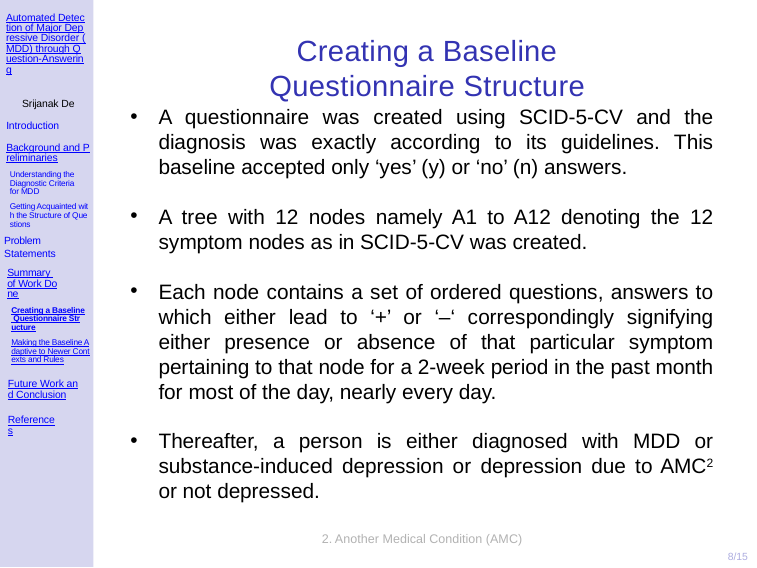

Automated Detection of Major Depressive Disorder (MDD) through Question-Answering
Creating a Baseline Questionnaire Structure
Srijanak De
A questionnaire was created using SCID-5-CV and the diagnosis was exactly according to its guidelines. This baseline accepted only ‘yes’ (y) or ‘no’ (n) answers.

A tree with 12 nodes namely A1 to A12 denoting the 12 symptom nodes as in SCID-5-CV was created.

Each node contains a set of ordered questions, answers to which either lead to ‘+’ or ‘–‘ correspondingly signifying either presence or absence of that particular symptom pertaining to that node for a 2-week period in the past month for most of the day, nearly every day.

Thereafter, a person is either diagnosed with MDD or substance-induced depression or depression due to AMC2 or not depressed.
Introduction
Background and Preliminaries
Understanding the Diagnostic Criteria for MDD
Getting Acquainted with the Structure of Questions
Problem Statements
Summary of Work Done
Creating a Baseline Questionnaire Structure
Making the Baseline Adaptive to Newer Contexts and Rules
Future Work and Conclusion
References
2. Another Medical Condition (AMC)
8/15